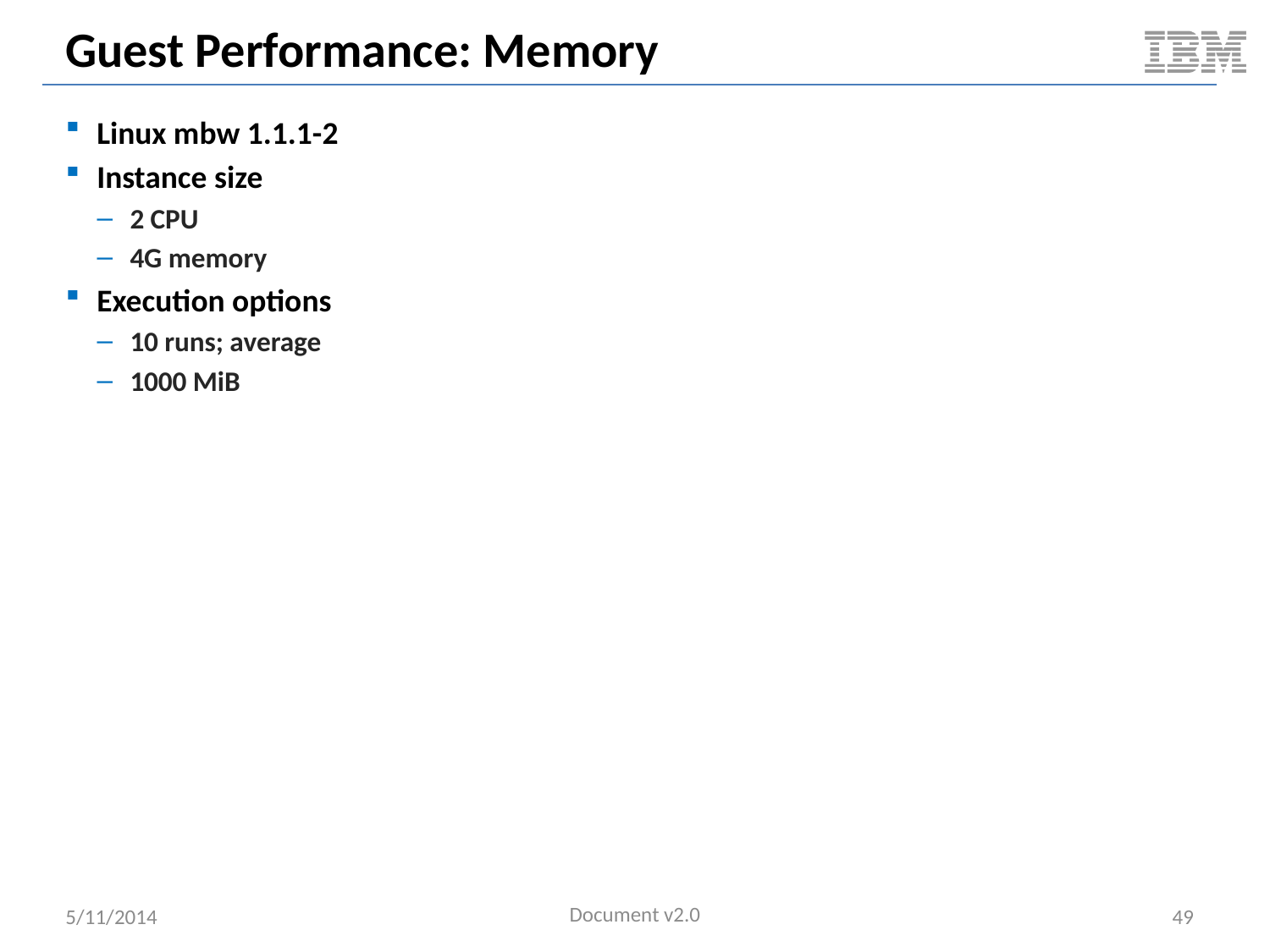

# Guest Performance: Memory
Linux mbw 1.1.1-2
Instance size
2 CPU
4G memory
Execution options
10 runs; average
1000 MiB
Document v2.0
5/11/2014
49